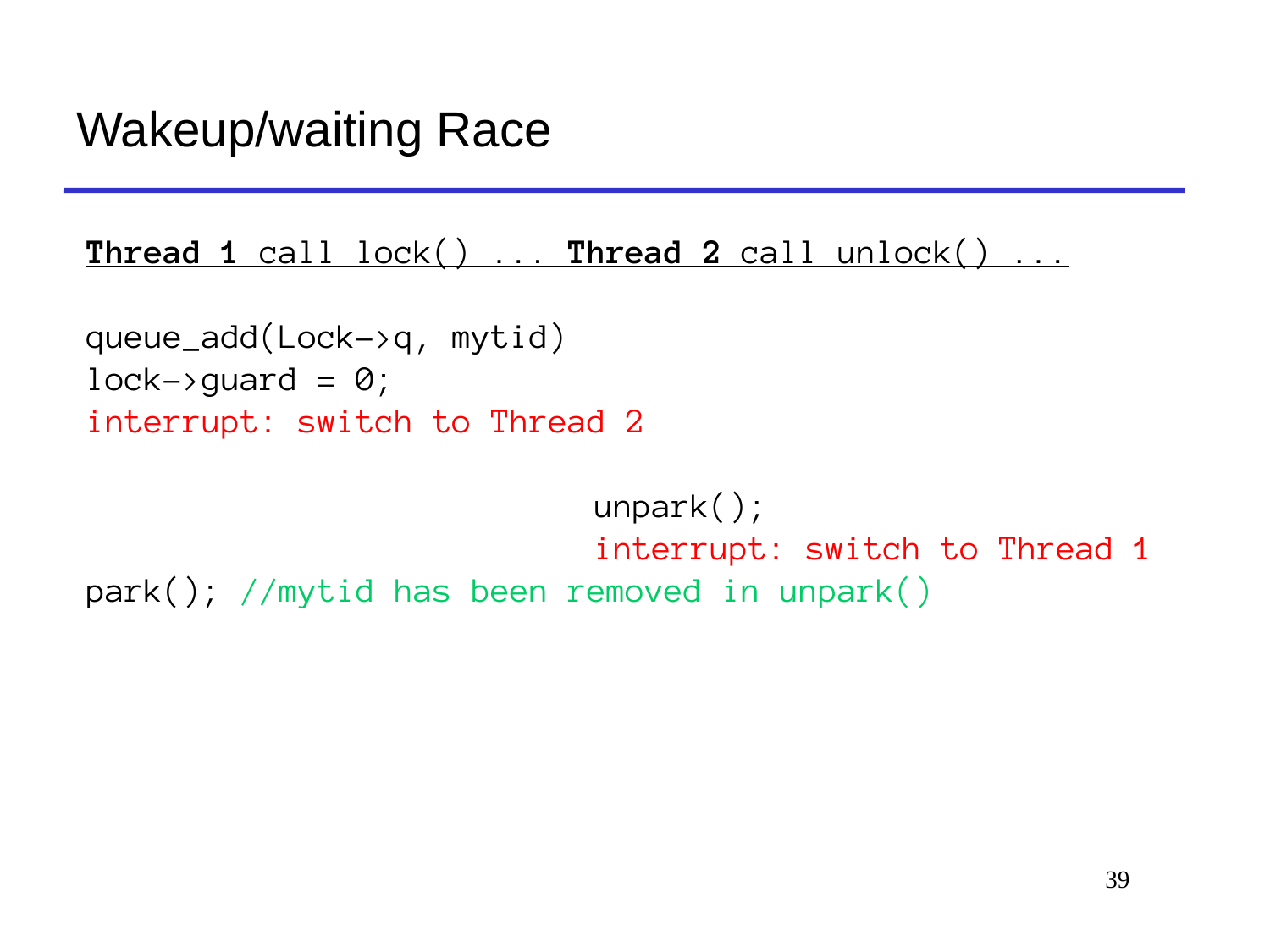

# Wakeup/waiting Race
Thread 1 call lock() ... Thread 2 call unlock() ...

queue_add(Lock->q, mytid)
lock->guard = 0;
interrupt: switch to Thread 2

				unpark();
				interrupt: switch to Thread 1
park(); //mytid has been removed in unpark()

39